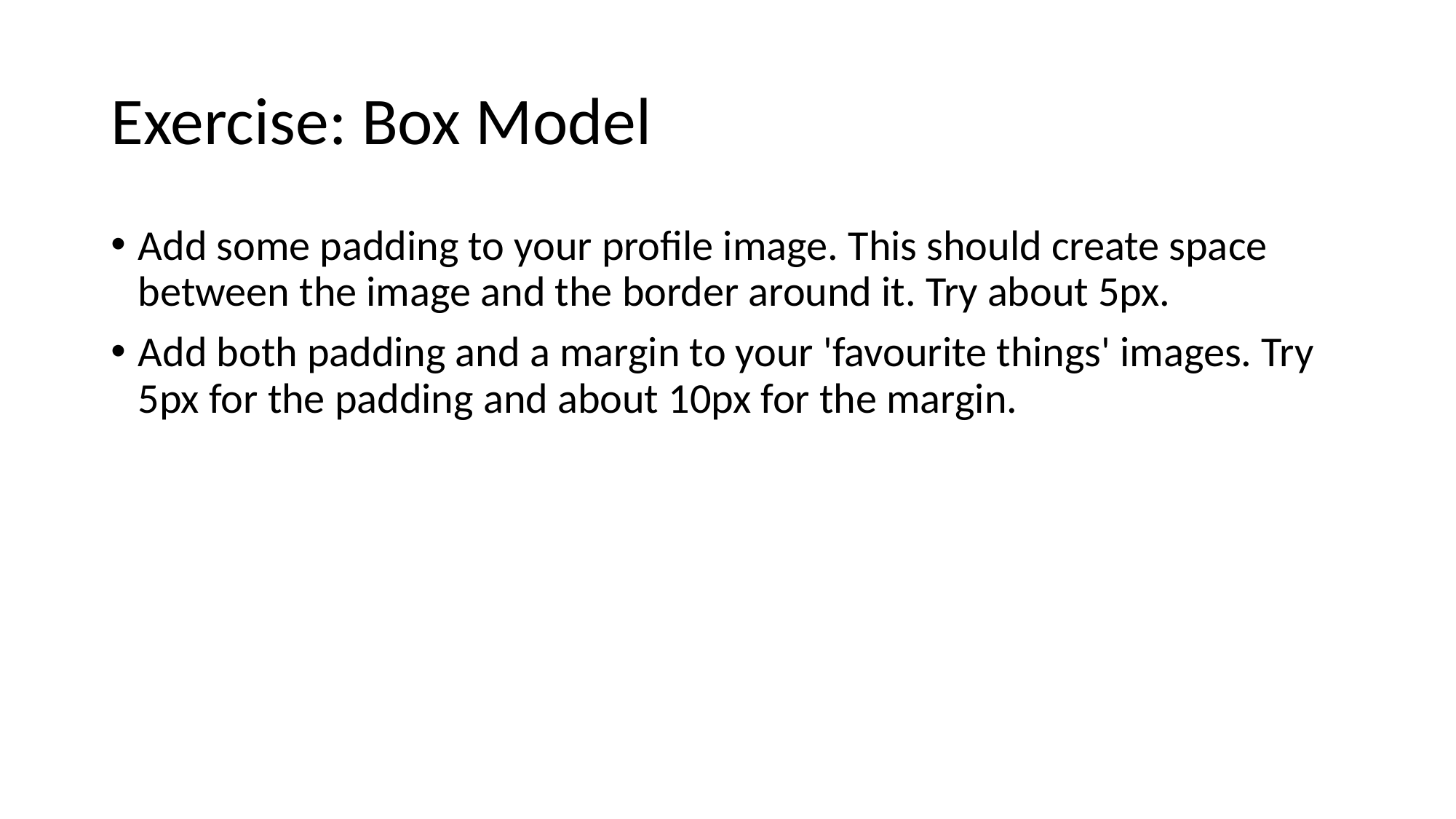

# Exercise: Box Model
Add some padding to your profile image. This should create space between the image and the border around it. Try about 5px.
Add both padding and a margin to your 'favourite things' images. Try 5px for the padding and about 10px for the margin.